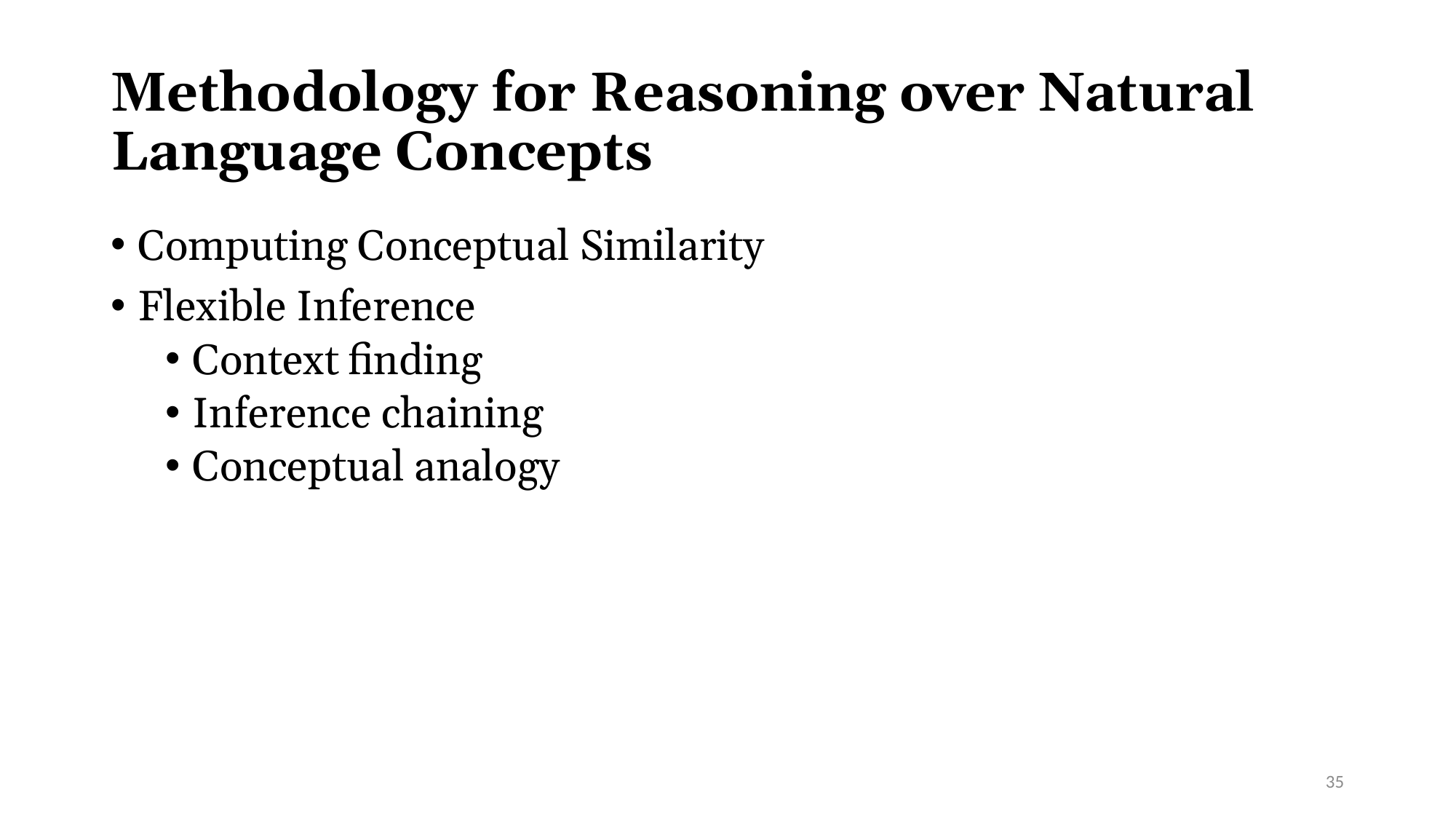

# Methodology for Reasoning over Natural Language Concepts
Computing Conceptual Similarity
Flexible Inference
Context finding
Inference chaining
Conceptual analogy
35